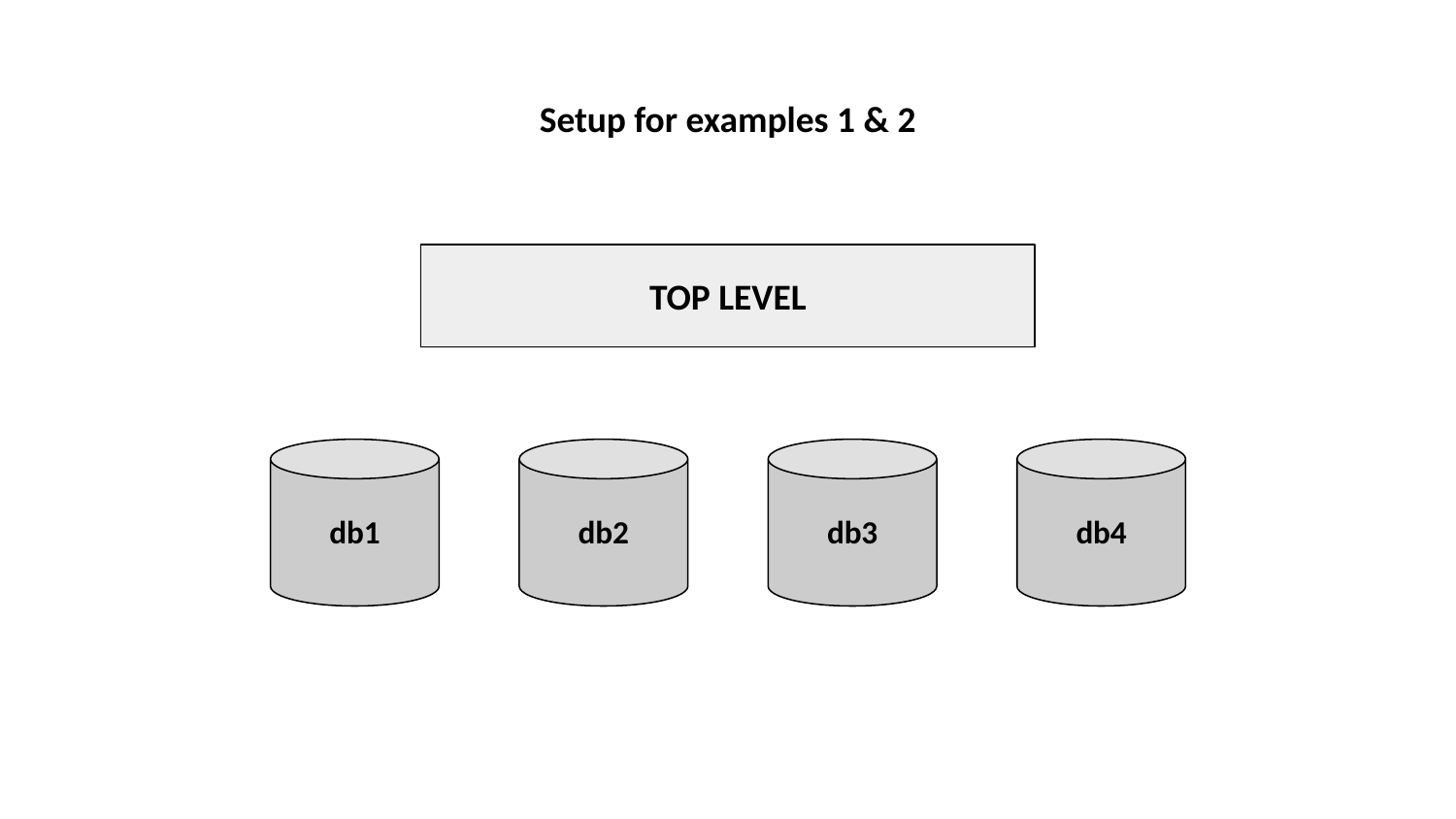

Setup for examples 1 & 2
TOP LEVEL

db1
db2
db3
db4